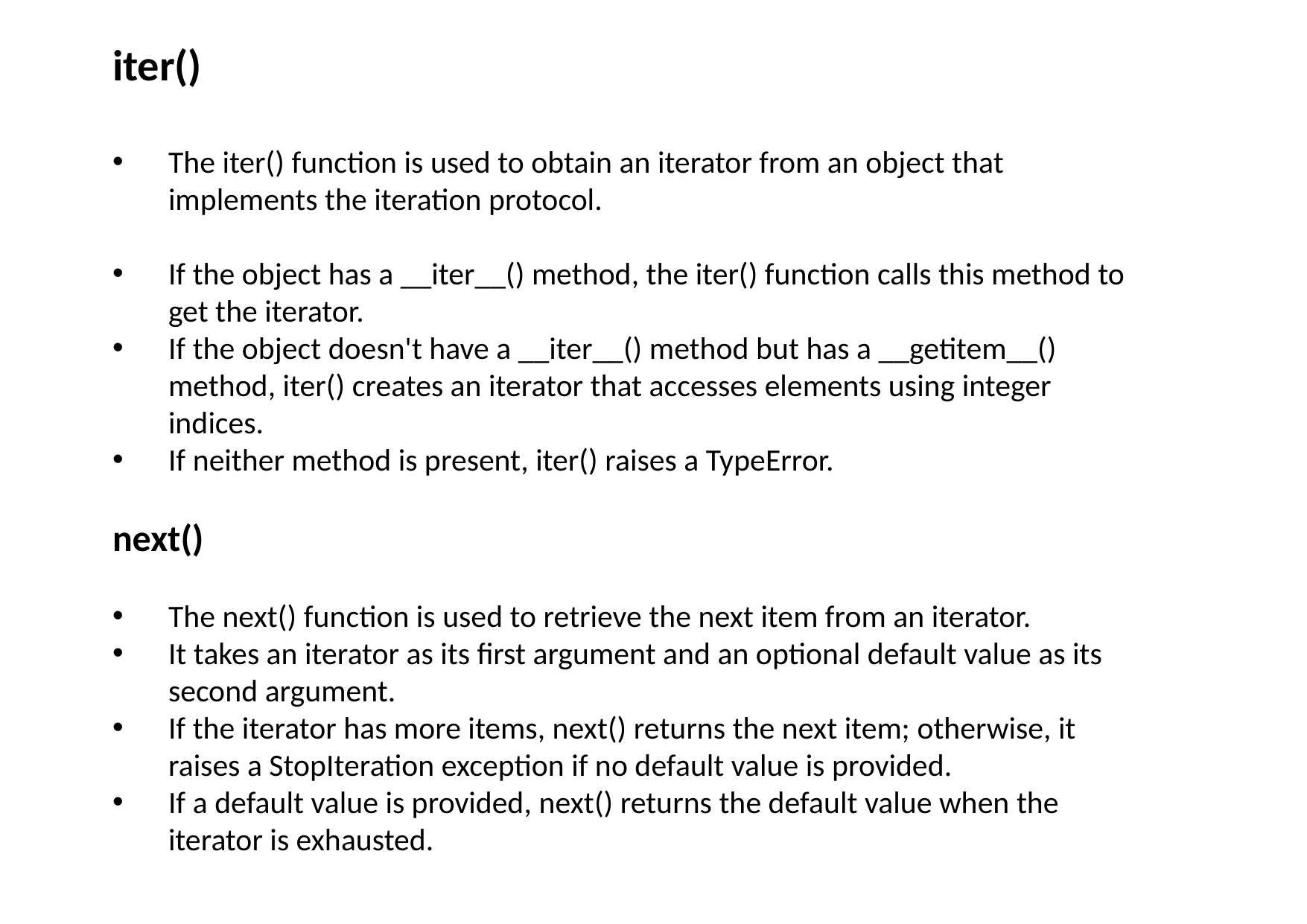

iter()

The iter() function is used to obtain an iterator from an object that implements the iteration protocol.

If the object has a __iter__() method, the iter() function calls this method to get the iterator.
If the object doesn't have a __iter__() method but has a __getitem__() method, iter() creates an iterator that accesses elements using integer indices.
If neither method is present, iter() raises a TypeError.

next()

The next() function is used to retrieve the next item from an iterator.
It takes an iterator as its first argument and an optional default value as its second argument.
If the iterator has more items, next() returns the next item; otherwise, it raises a StopIteration exception if no default value is provided.
If a default value is provided, next() returns the default value when the iterator is exhausted.